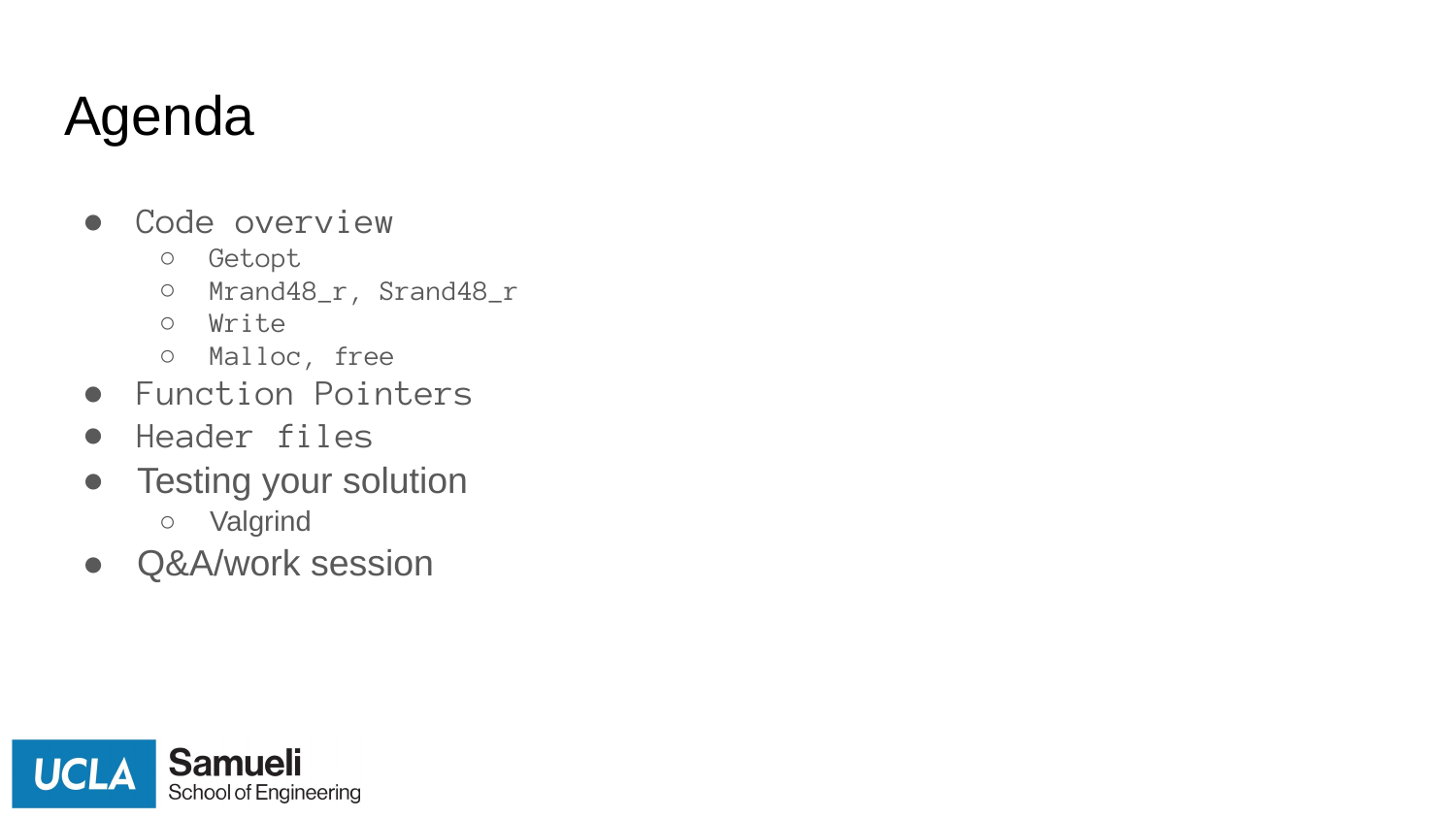

# Agenda
Code overview
Getopt
Mrand48_r, Srand48_r
Write
Malloc, free
Function Pointers
Header files
Testing your solution
Valgrind
Q&A/work session